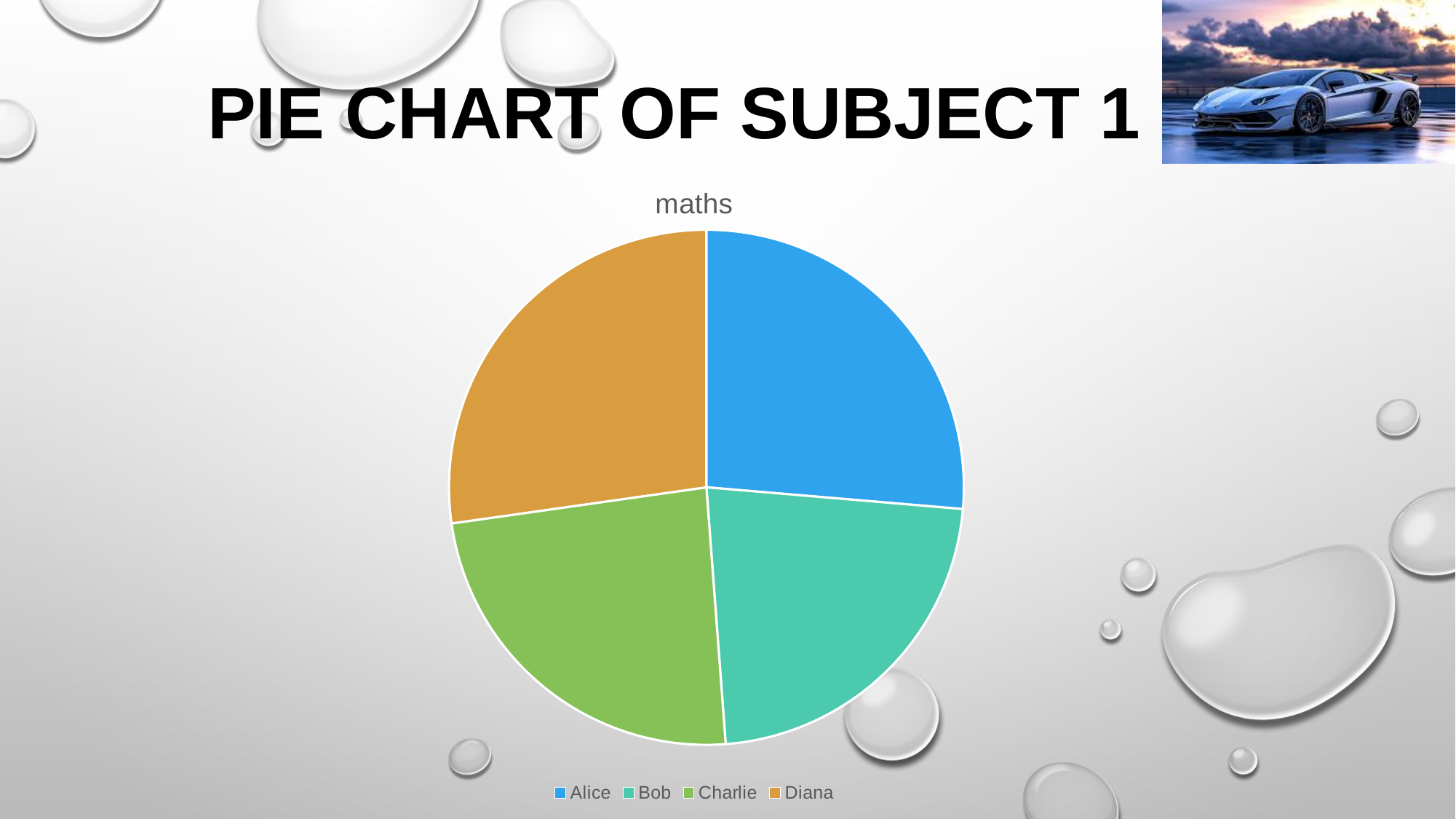

# Pie Chart of Subject 1

### Chart:

| Category | maths |
|---|---|
| Alice | 88.0 |
| Bob | 75.0 |
| Charlie | 80.0 |
| Diana | 91.0 |